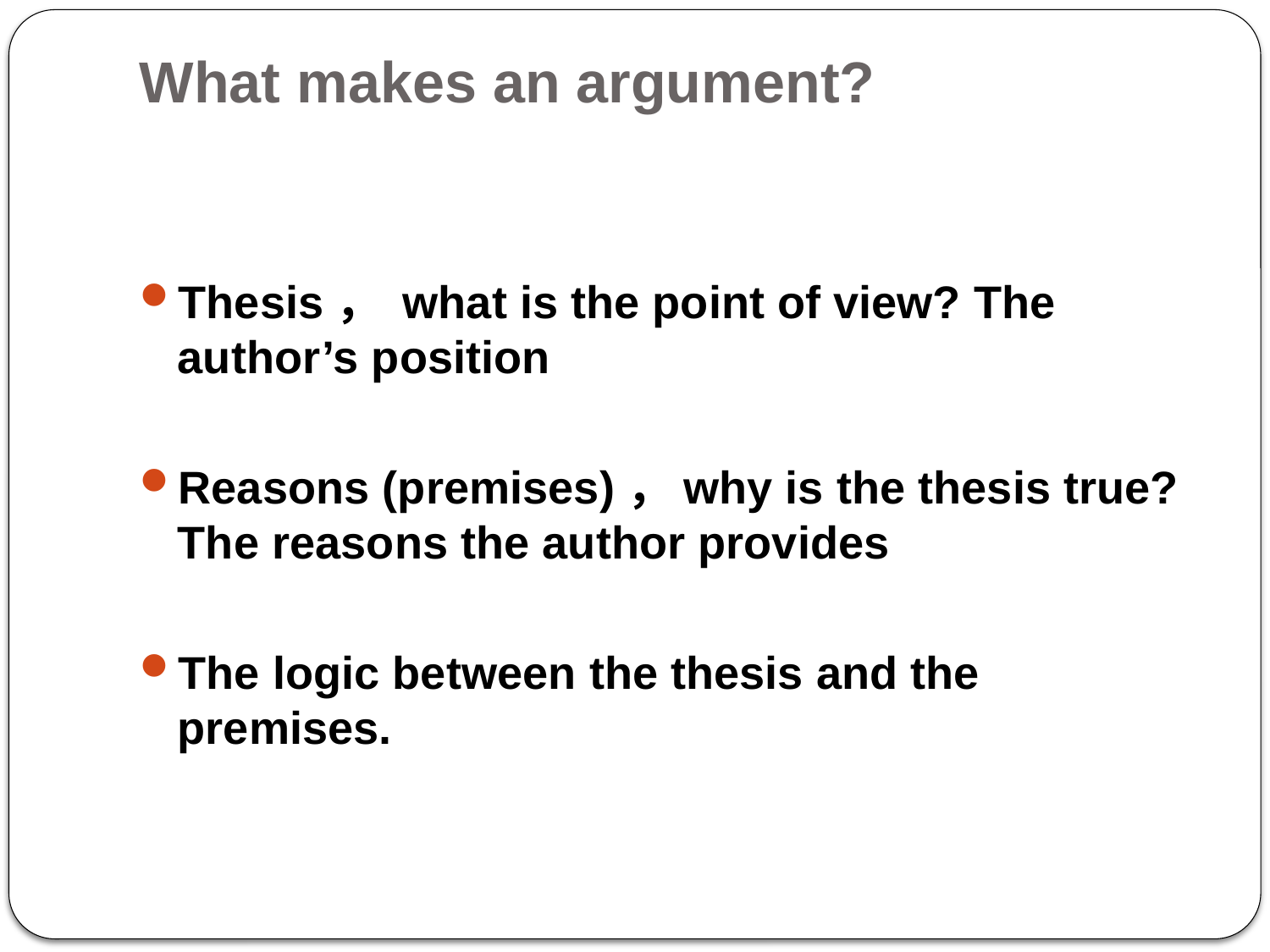

# What makes an argument?

Thesis， what is the point of view? The author’s position

Reasons (premises)，why is the thesis true? The reasons the author provides

The logic between the thesis and the premises.